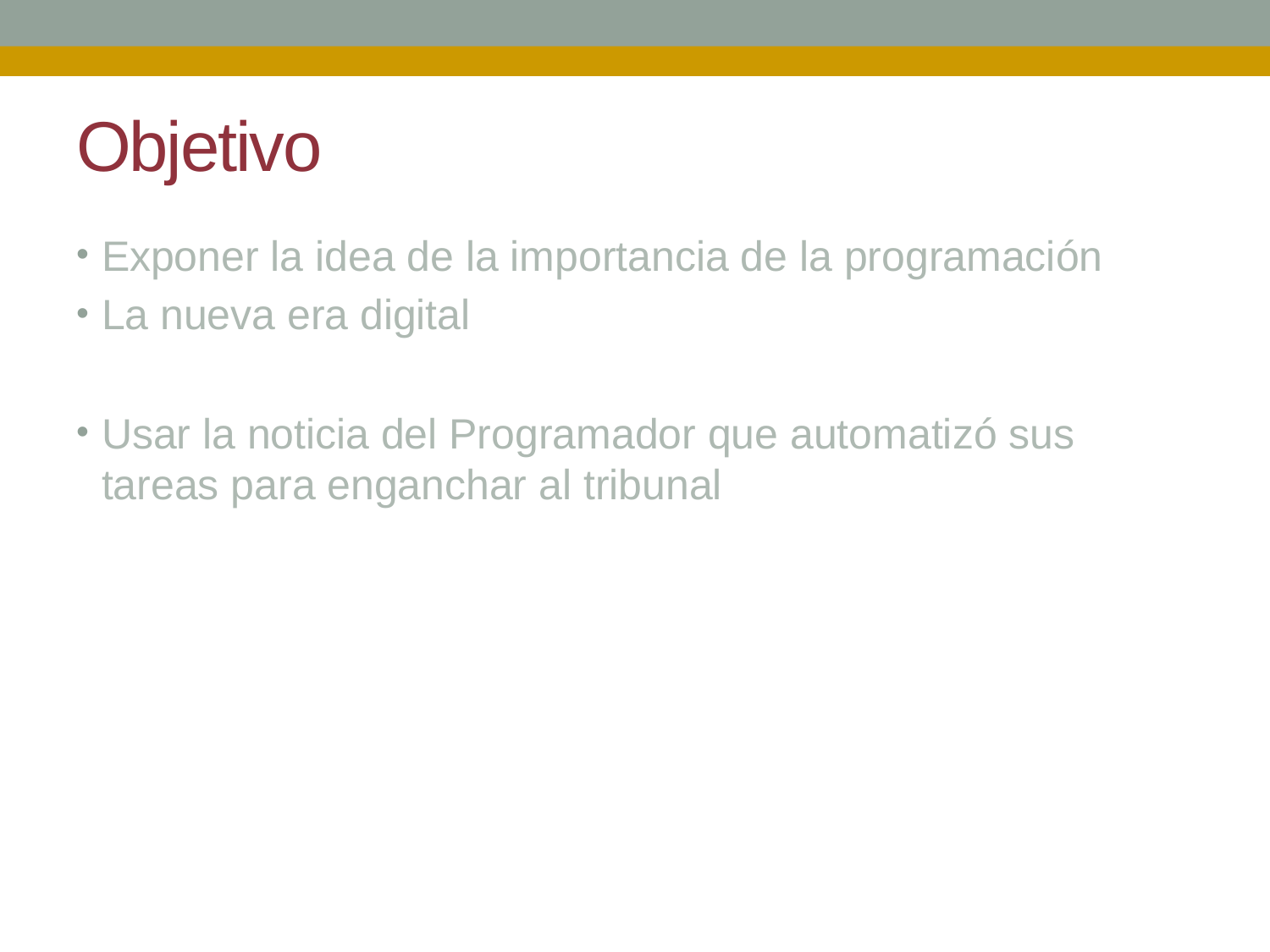

# Objetivo
Exponer la idea de la importancia de la programación
La nueva era digital

Usar la noticia del Programador que automatizó sus tareas para enganchar al tribunal